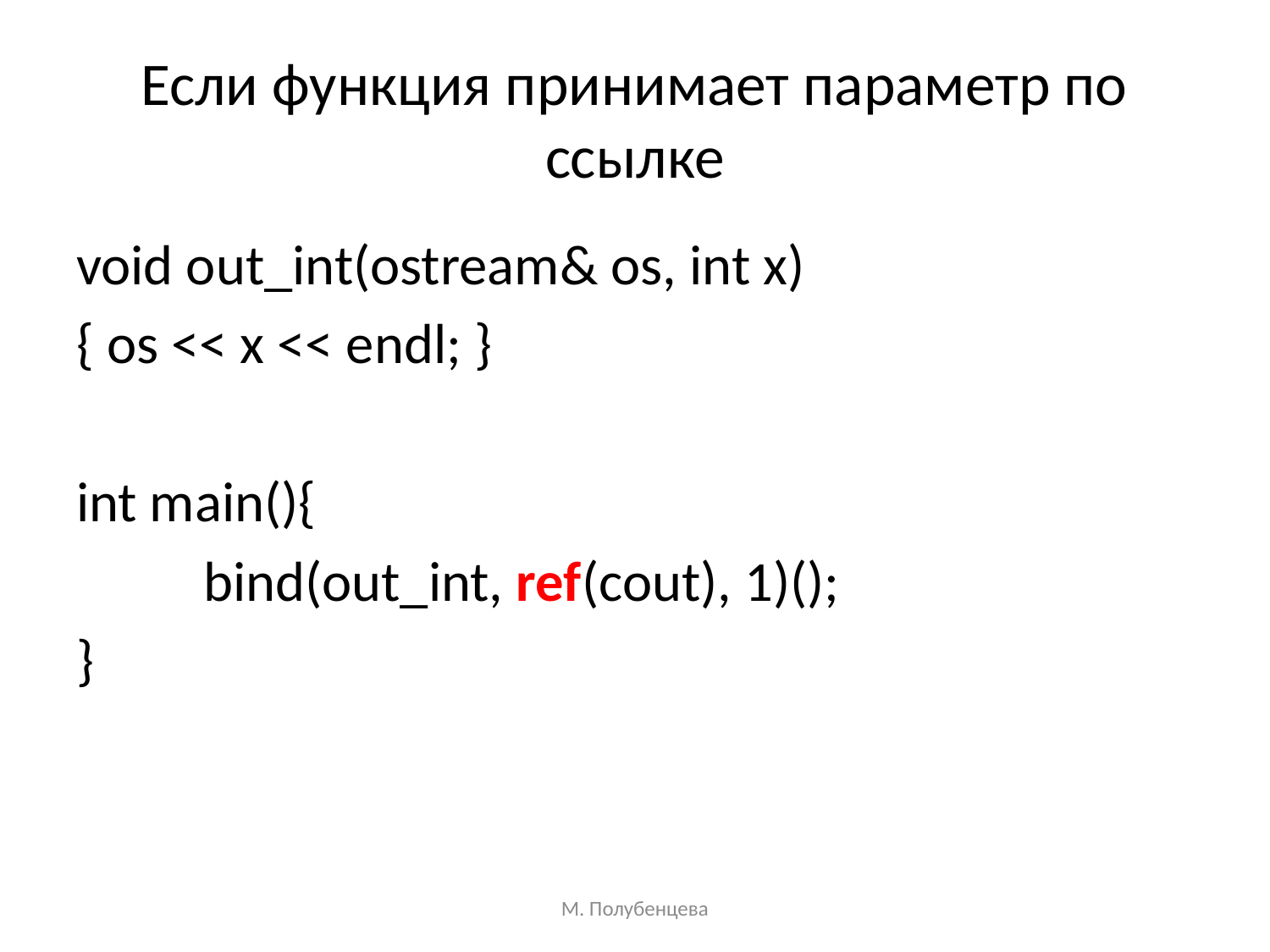

# Если функция принимает параметр по ссылке
void out_int(ostream& os, int x)
{ os << x << endl; }

int main(){
	bind(out_int, ref(cout), 1)();
}
М. Полубенцева